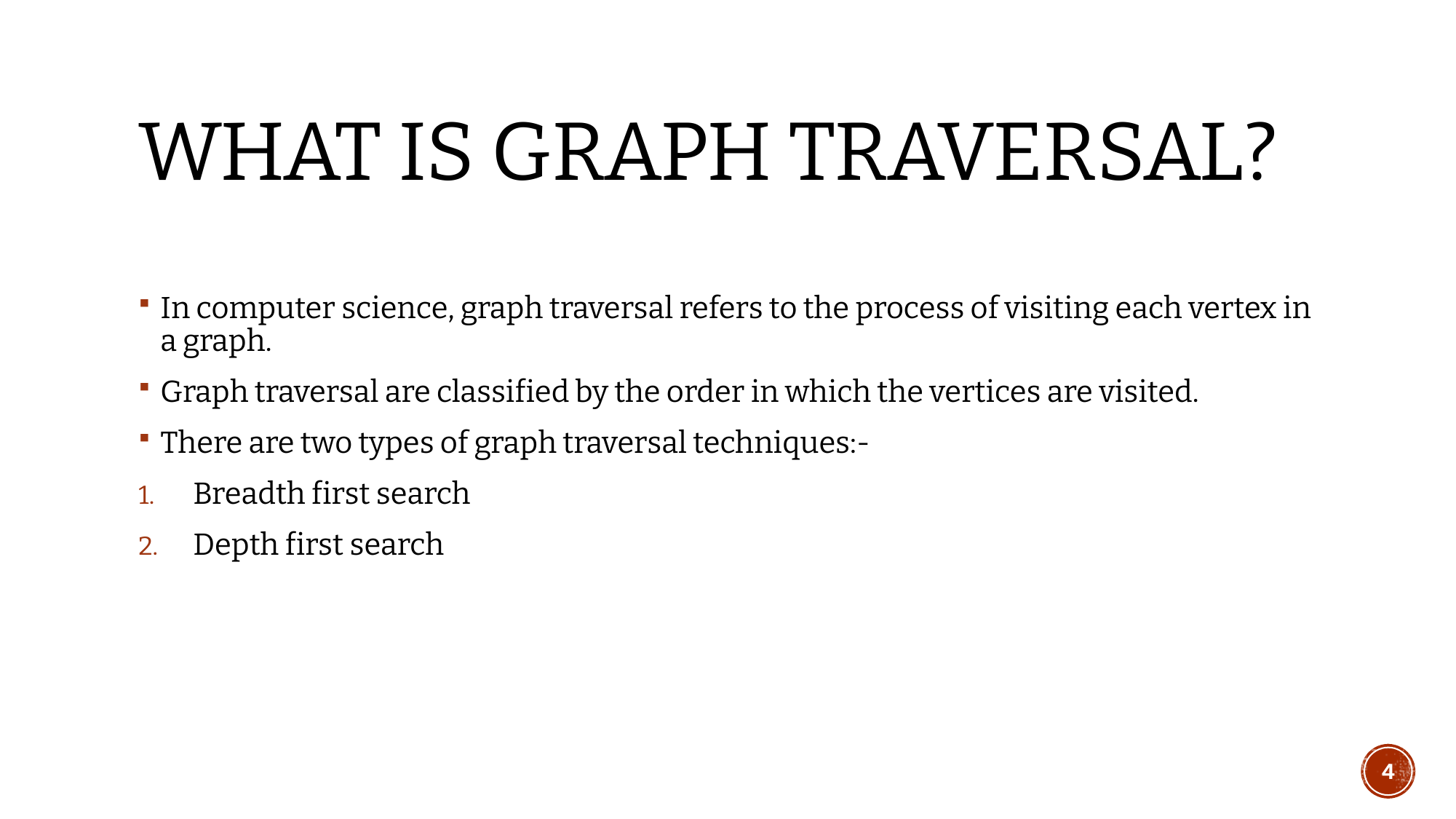

# What is graph traversal?

In computer science, graph traversal refers to the process of visiting each vertex in a graph.
Graph traversal are classified by the order in which the vertices are visited.
There are two types of graph traversal techniques:-
Breadth first search
Depth first search

4